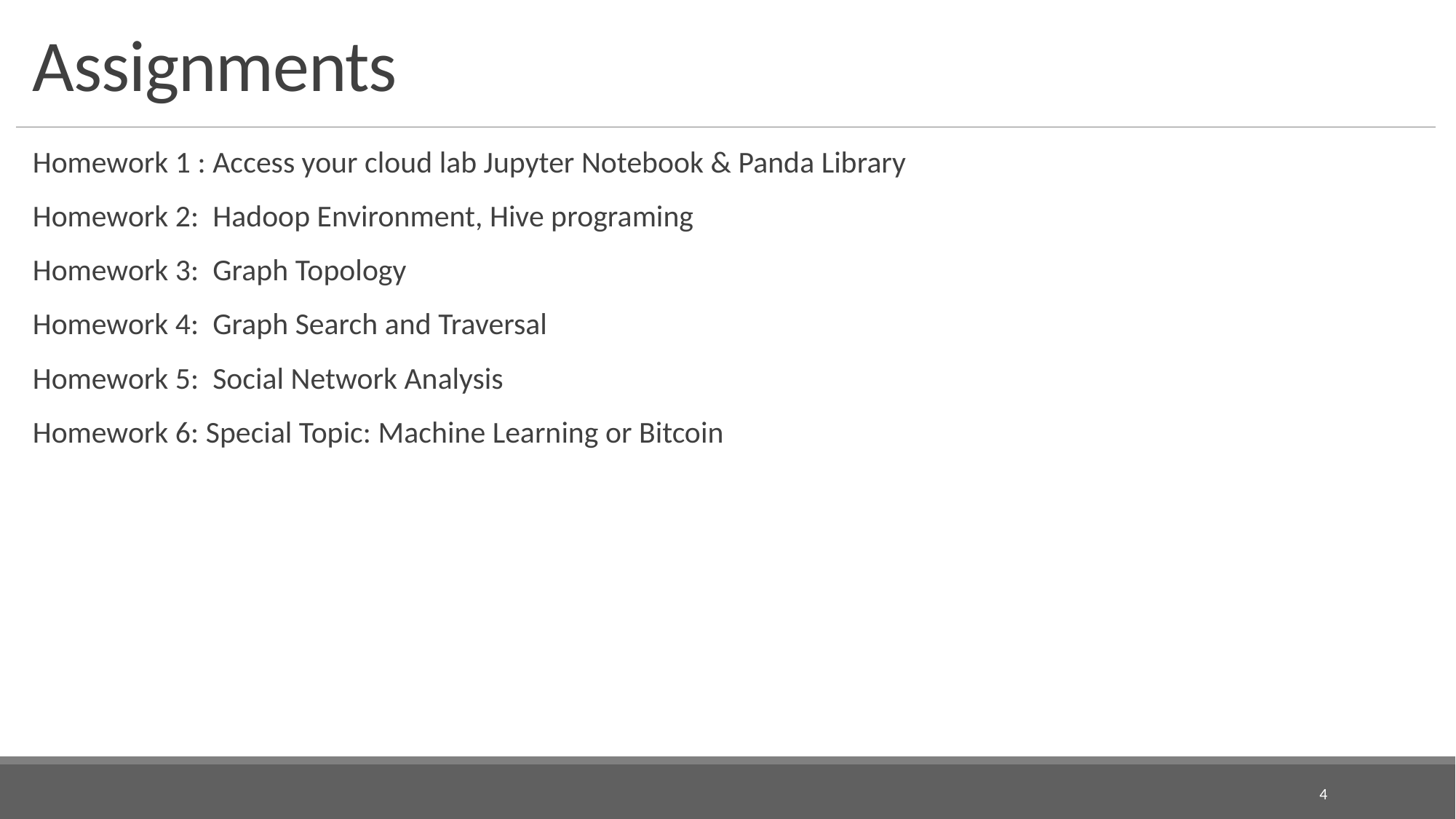

# Assignments
Homework 1 : Access your cloud lab Jupyter Notebook & Panda Library
Homework 2:  Hadoop Environment, Hive programing
Homework 3:  Graph Topology
Homework 4:  Graph Search and Traversal
Homework 5:  Social Network Analysis
Homework 6: Special Topic: Machine Learning or Bitcoin

4